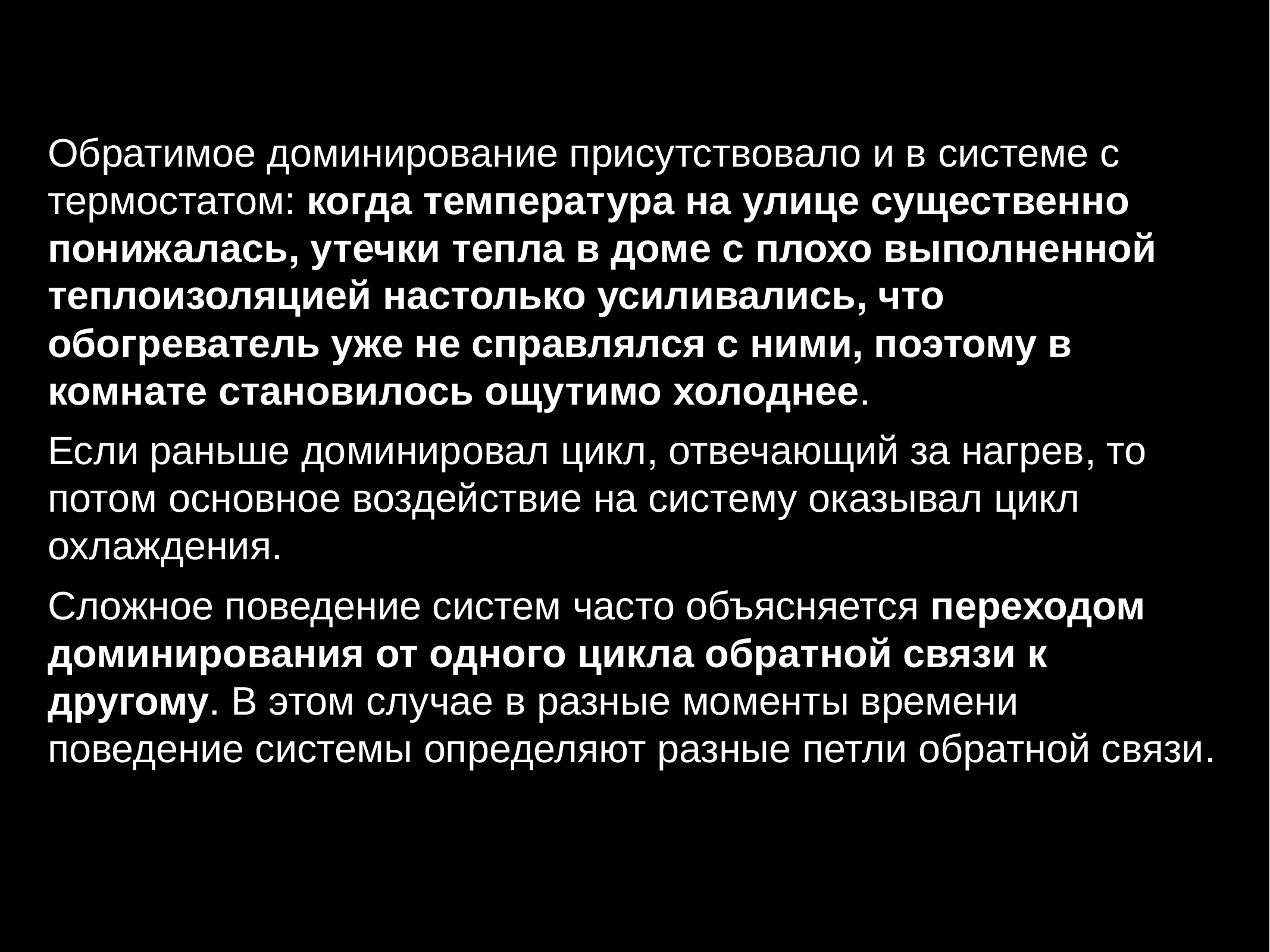

39
Обратимое доминирование присутствовало и в системе с термостатом: когда температура на улице существенно понижалась, утечки тепла в доме с плохо выполненной теплоизоляцией настолько усиливались, что обогреватель уже не справлялся с ними, поэтому в комнате становилось ощутимо холоднее.
Если раньше доминировал цикл, отвечающий за нагрев, то потом основное воздействие на систему оказывал цикл охлаждения.
Сложное поведение систем часто объясняется переходом доминирования от одного цикла обратной связи к другому. В этом случае в разные моменты времени поведение системы определяют разные петли обратной связи.